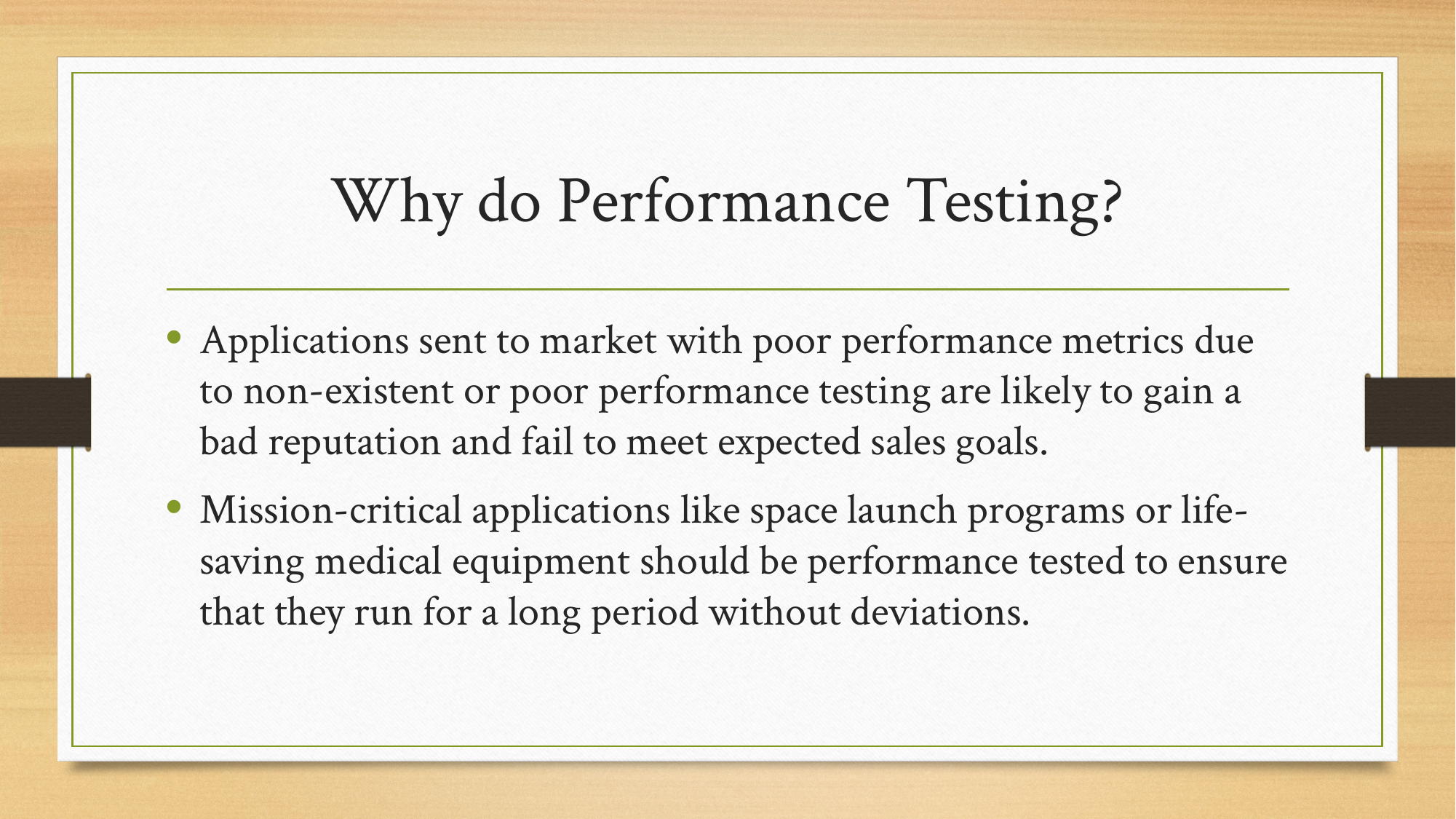

# Why do Performance Testing?
Applications sent to market with poor performance metrics due to non-existent or poor performance testing are likely to gain a bad reputation and fail to meet expected sales goals.
Mission-critical applications like space launch programs or life-saving medical equipment should be performance tested to ensure that they run for a long period without deviations.